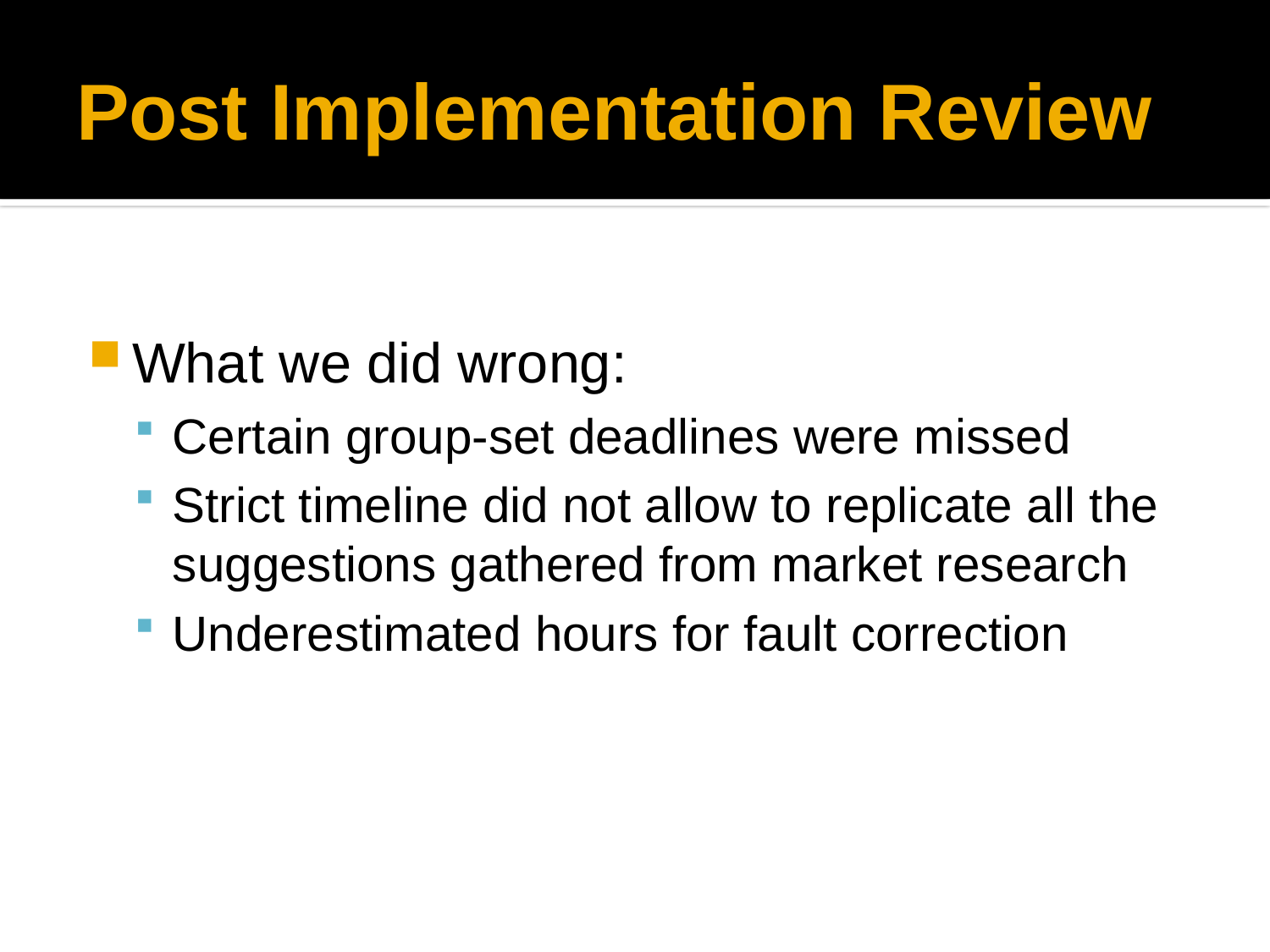

# Post Implementation Review

What we did wrong:
Certain group-set deadlines were missed
Strict timeline did not allow to replicate all the suggestions gathered from market research
Underestimated hours for fault correction